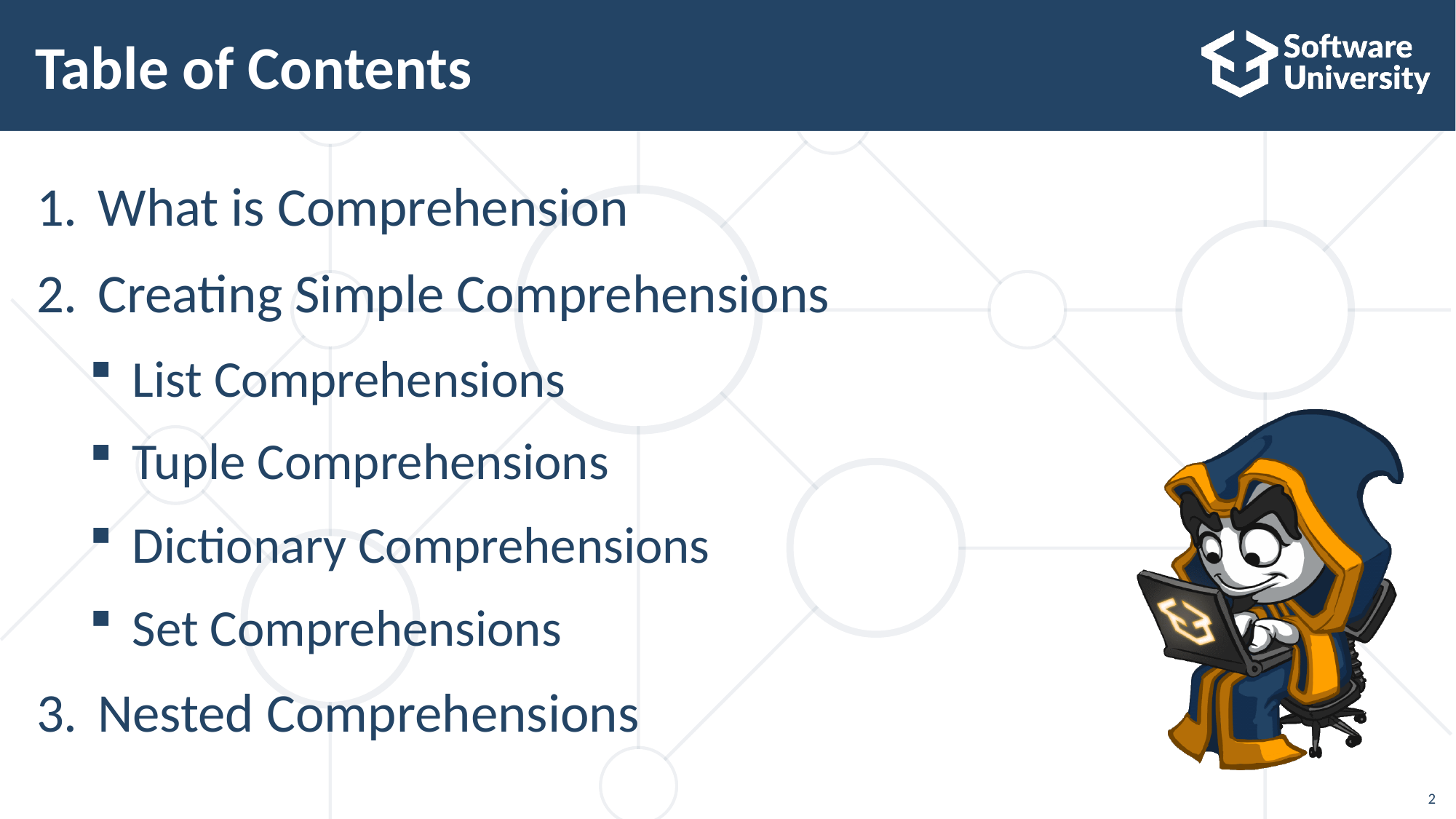

# Table of Contents
What is Comprehension
Creating Simple Comprehensions
List Comprehensions
Tuple Comprehensions
Dictionary Comprehensions
Set Comprehensions
Nested Comprehensions
2